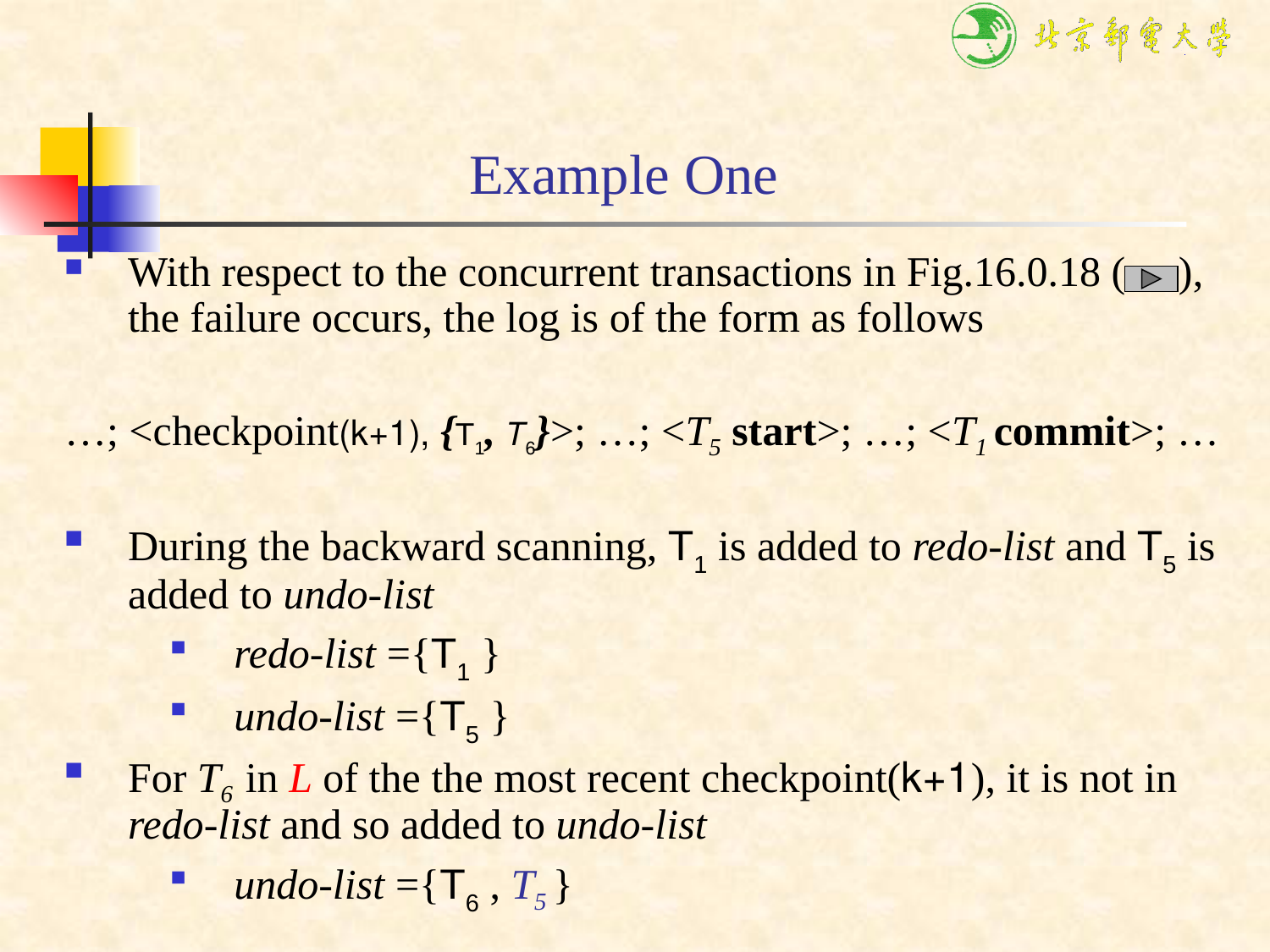

# Example One
With respect to the concurrent transactions in Fig.16.0.18 (     ), the failure occurs, the log is of the form as follows

…; <checkpoint(k+1), {T1, T6}>; …; <T5 start>; …; <T1 commit>; …

During the backward scanning, T1 is added to redo-list and T5 is added to undo-list
redo-list ={T1 }
undo-list ={T5 }
For T6  in L of the the most recent checkpoint(k+1), it is not in  redo-list and so added to undo-list
undo-list ={T6 , T5 }

71